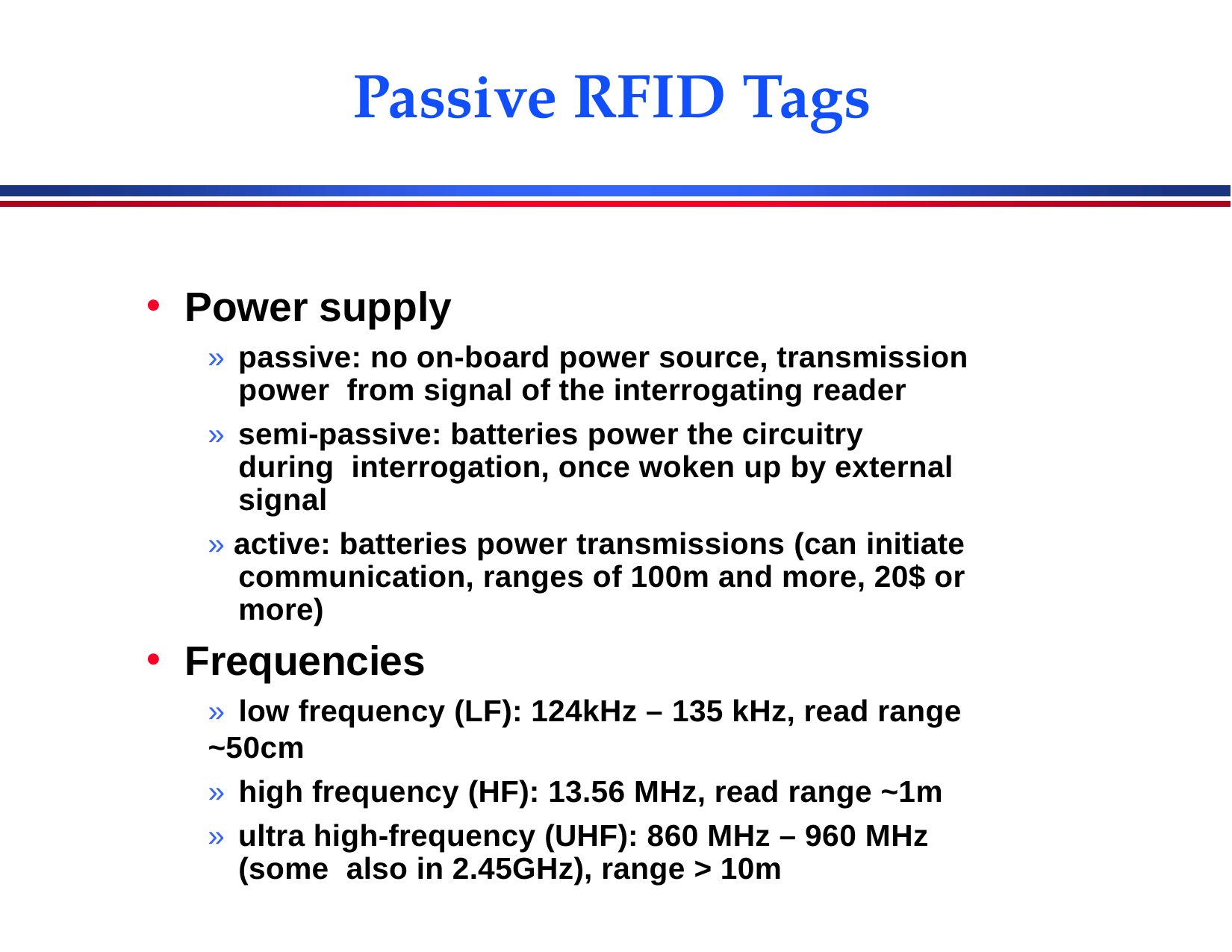

# Passive RFID Tags
Power supply
» passive: no on-board power source, transmission power  from signal of the interrogating reader
» semi-passive: batteries power the circuitry during  interrogation, once woken up by external signal
» active: batteries power transmissions (can initiate  communication, ranges of 100m and more, 20$ or more)
Frequencies
» low frequency (LF): 124kHz – 135 kHz, read range ~50cm
» high frequency (HF): 13.56 MHz, read range ~1m
» ultra high-frequency (UHF): 860 MHz – 960 MHz (some  also in 2.45GHz), range > 10m